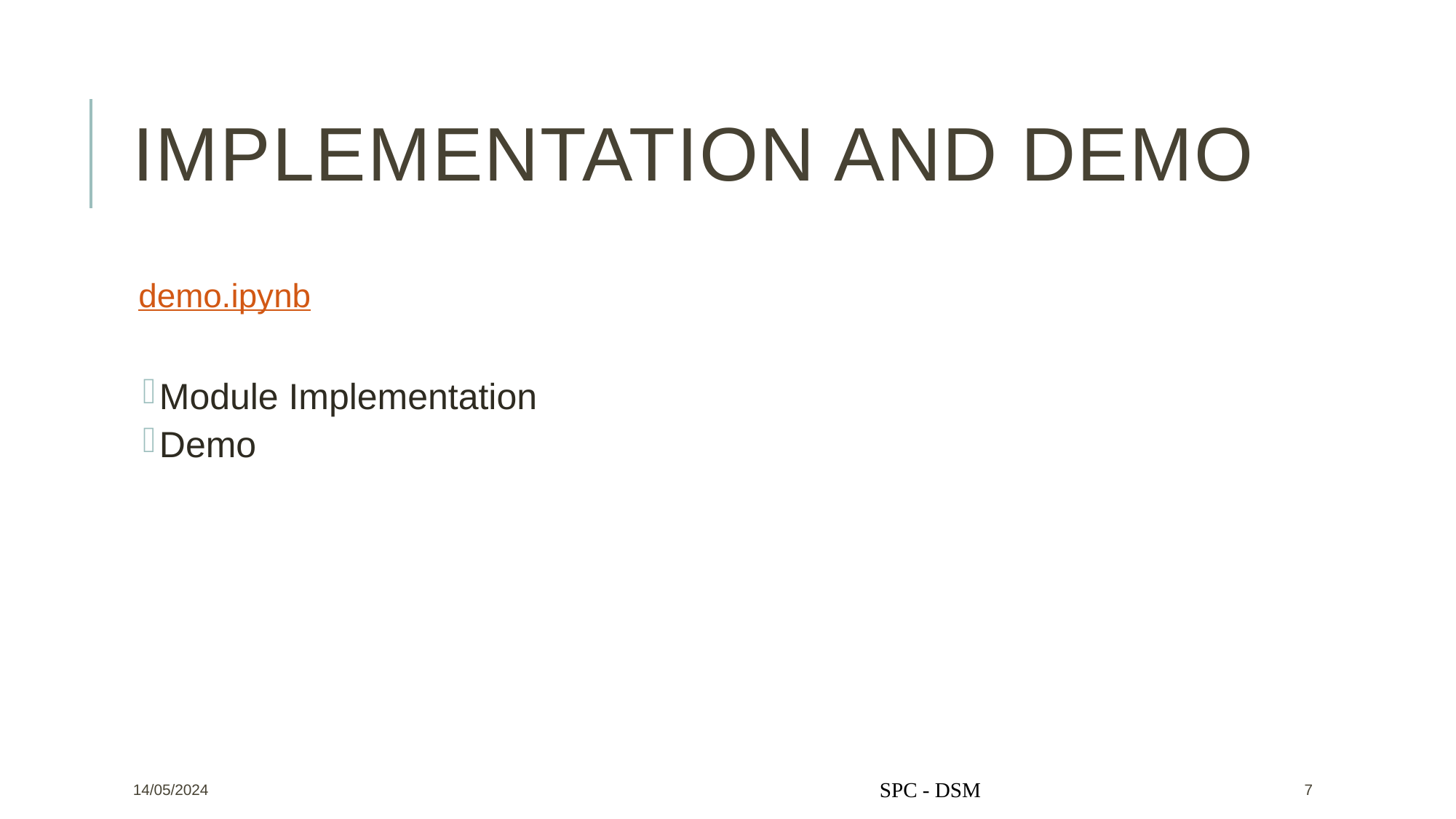

# Implementation and Demo
demo.ipynb

Module Implementation
Demo

14/05/2024
SPC - DSM
7